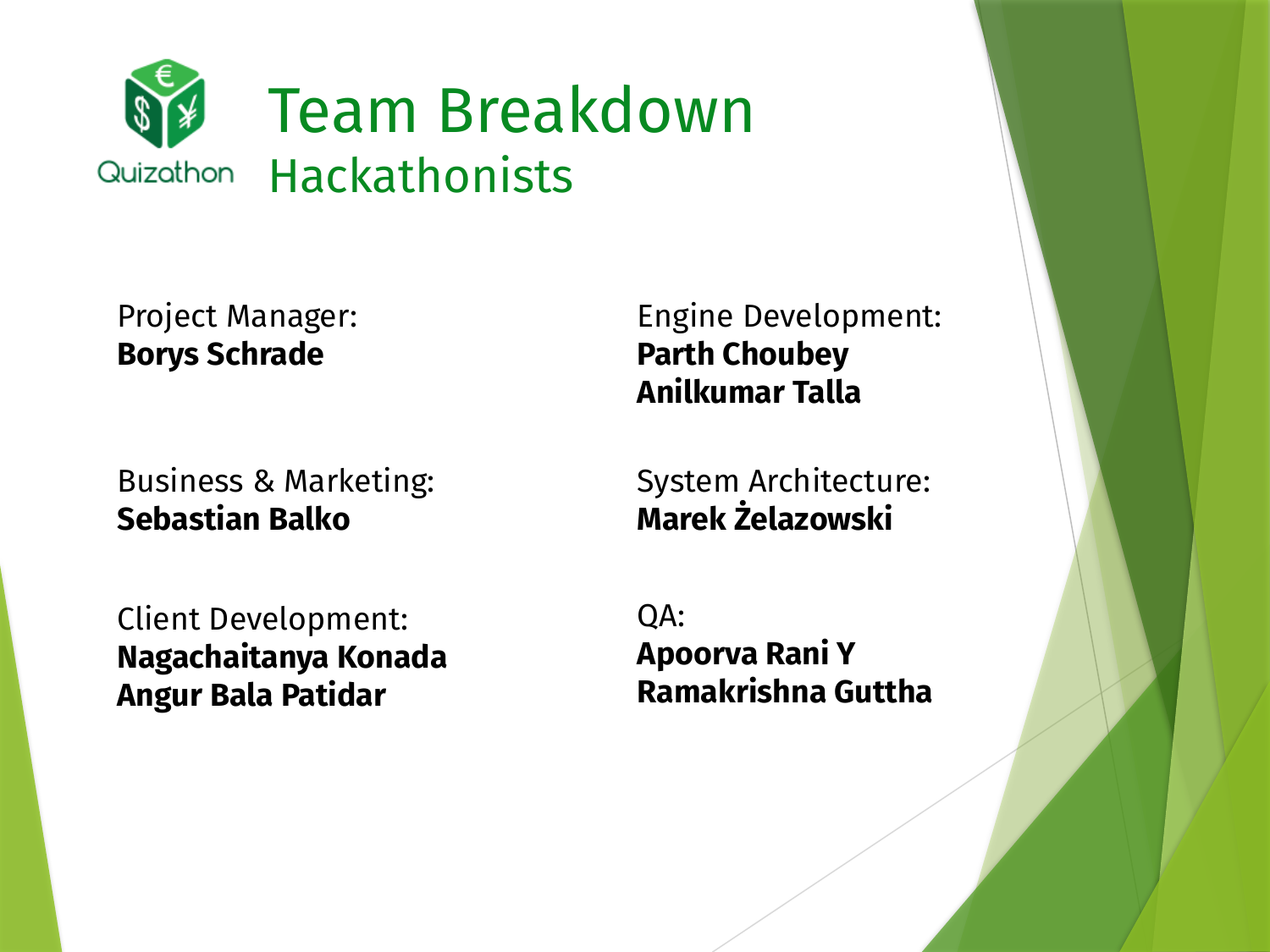

# Team Breakdown Hackathonists
Project Manager:
Borys Schrade
Engine Development:
Parth Choubey
Anilkumar Talla
System Architecture:
Marek Żelazowski
Business & Marketing:
Sebastian Balko
QA:
Apoorva Rani Y
Ramakrishna Guttha
Client Development:
Nagachaitanya Konada
Angur Bala Patidar